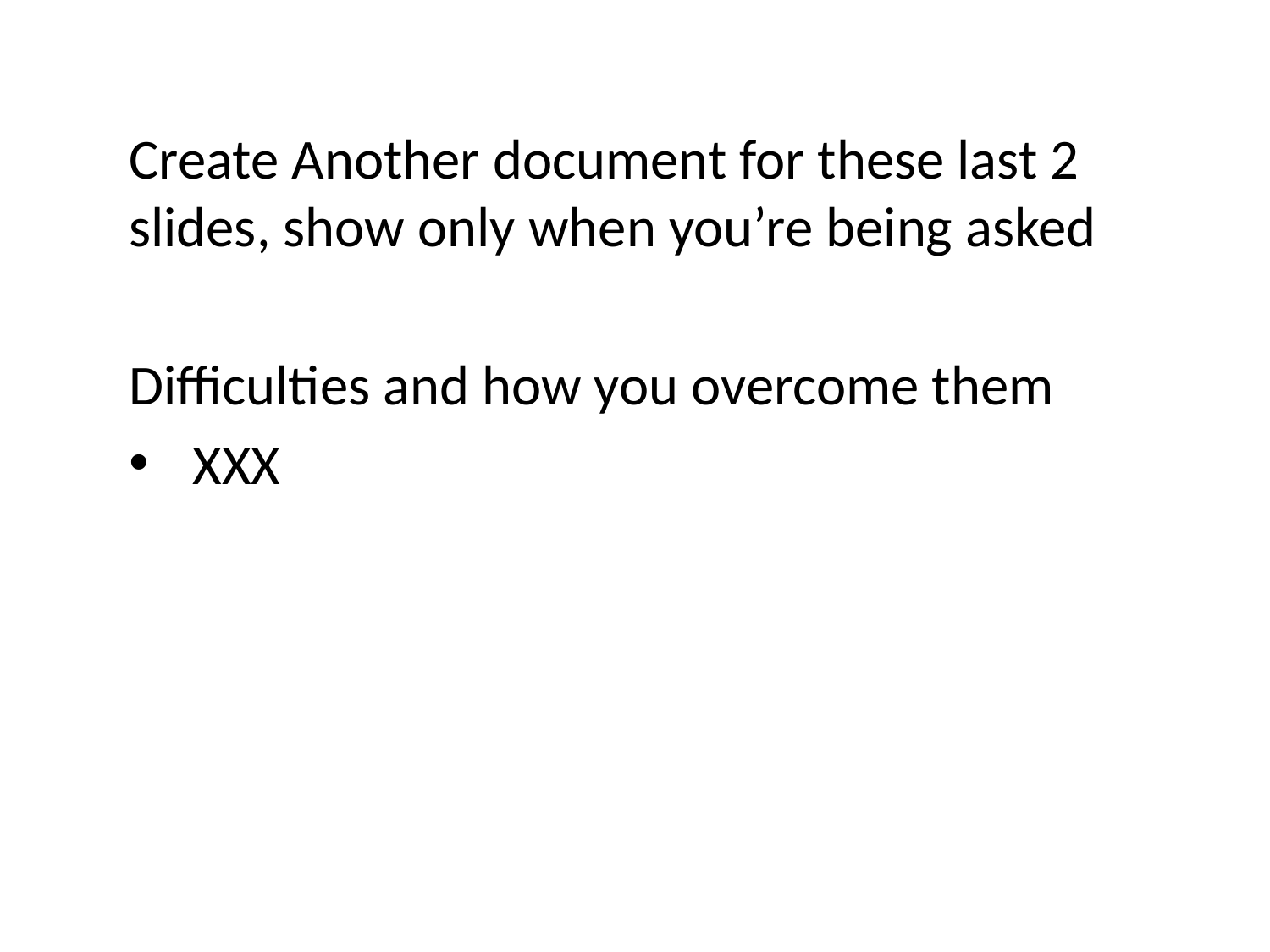

Create Another document for these last 2 slides, show only when you’re being asked

Difficulties and how you overcome them
XXX